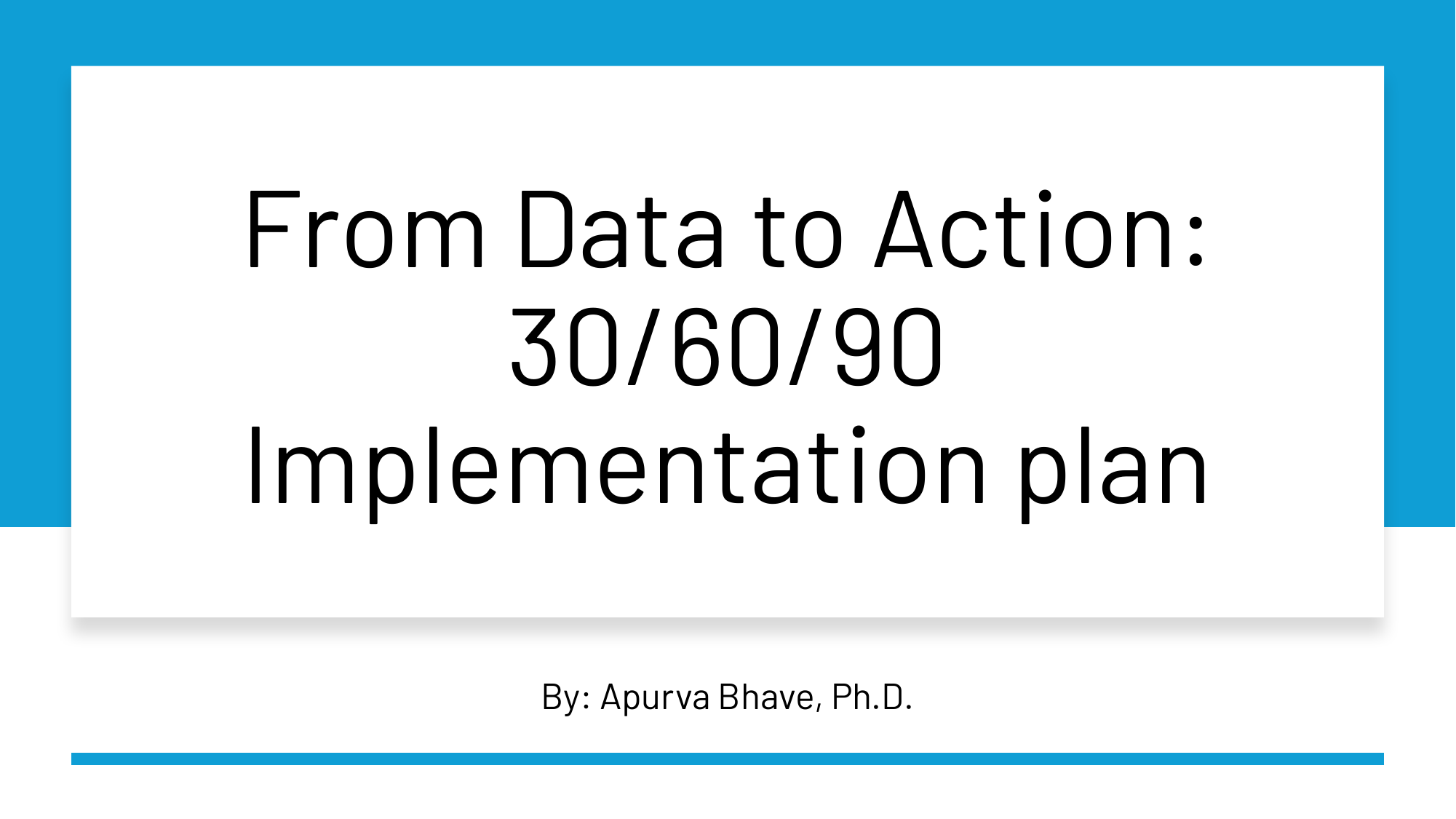

# From Data to Action: 30/60/90 Implementation plan
By: Apurva Bhave, Ph.D.